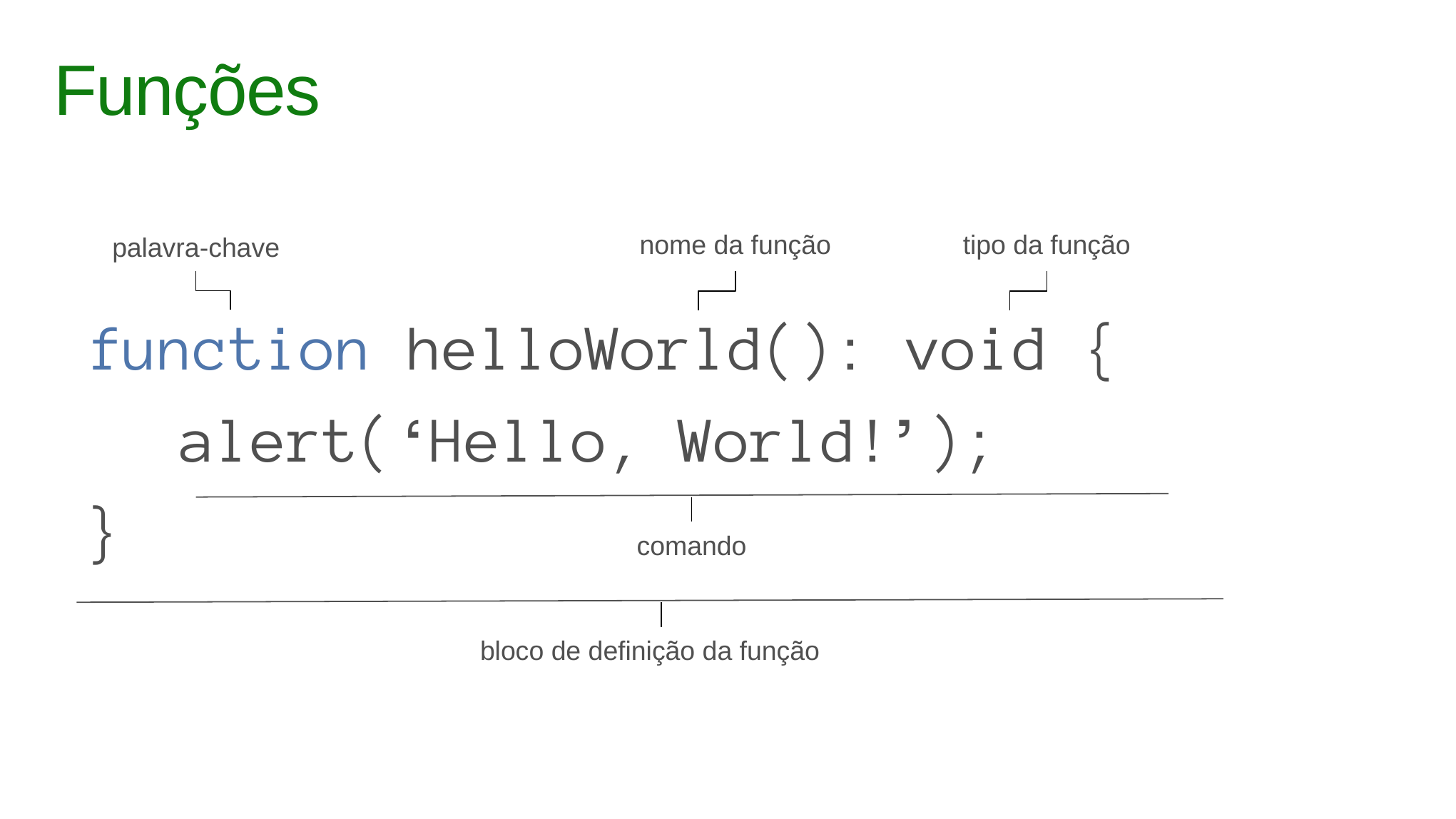

# Funções
nome da função
palavra-chave
function helloWorld(): void {
alert(‘Hello, World!’);
}
comando
bloco de definição da função
tipo da função